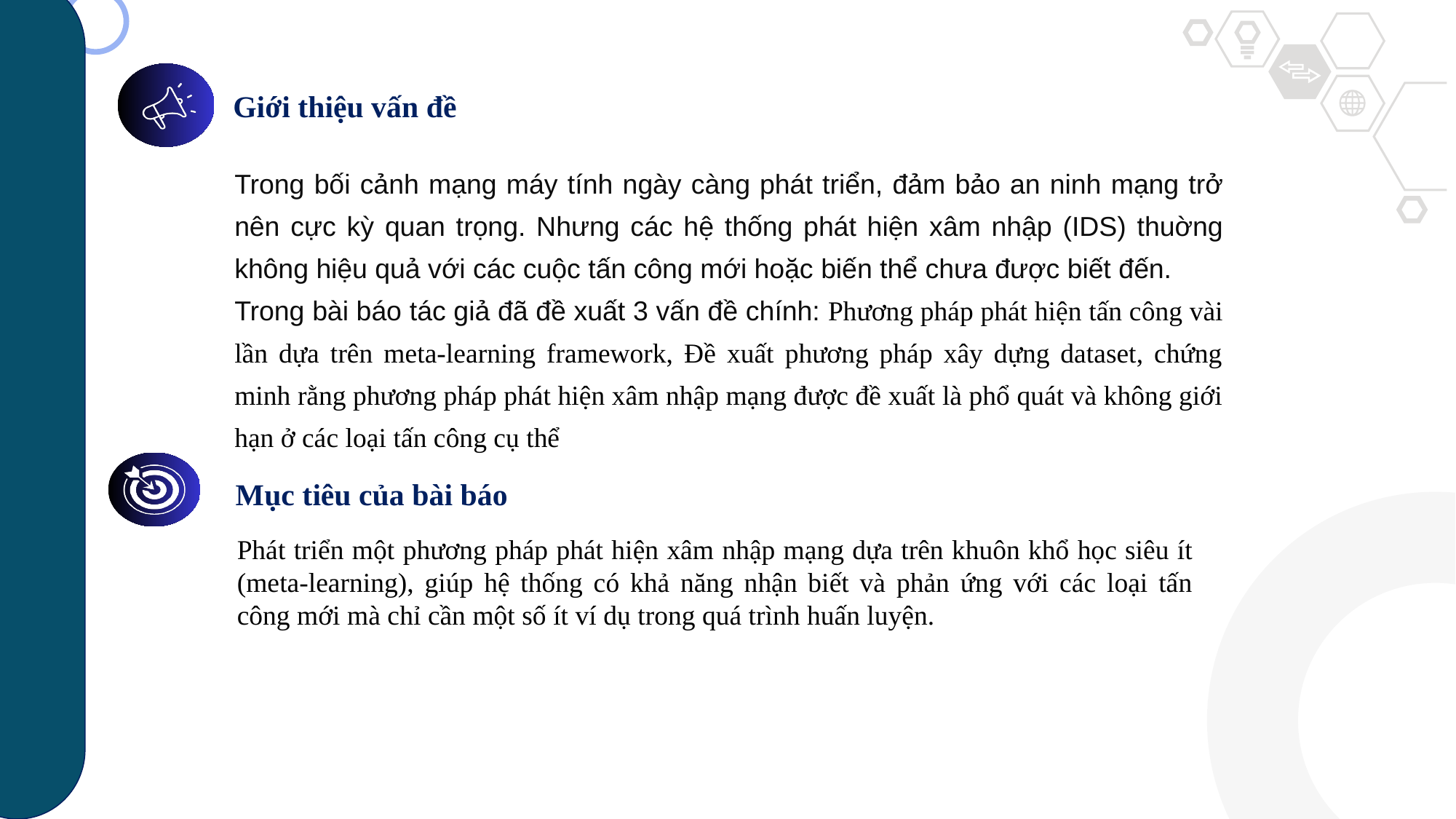

Sử dụng các kỹ thuật học sâu để phân tích và xử lý dữ liệu mạng

Phương pháp nghiên cứu

Áp dụng các thuật toán meta-learning như Model-Agnostic Meta-Learning (MAML) hoặc Prototypical Networks

Tối ưu hóa mô hình

Giới thiệu vấn đề
Trong bối cảnh mạng máy tính ngày càng phát triển, đảm bảo an ninh mạng trở nên cực kỳ quan trọng. Nhưng các hệ thống phát hiện xâm nhập (IDS) thuờng không hiệu quả với các cuộc tấn công mới hoặc biến thể chưa được biết đến.
Trong bài báo tác giả đã đề xuất 3 vấn đề chính: Phương pháp phát hiện tấn công vài lần dựa trên meta-learning framework, Đề xuất phương pháp xây dựng dataset, chứng minh rằng phương pháp phát hiện xâm nhập mạng được đề xuất là phổ quát và không giới hạn ở các loại tấn công cụ thể

Mục tiêu của bài báo
Phát triển một phương pháp phát hiện xâm nhập mạng dựa trên khuôn khổ học siêu ít (meta-learning), giúp hệ thống có khả năng nhận biết và phản ứng với các loại tấn công mới mà chỉ cần một số ít ví dụ trong quá trình huấn luyện.